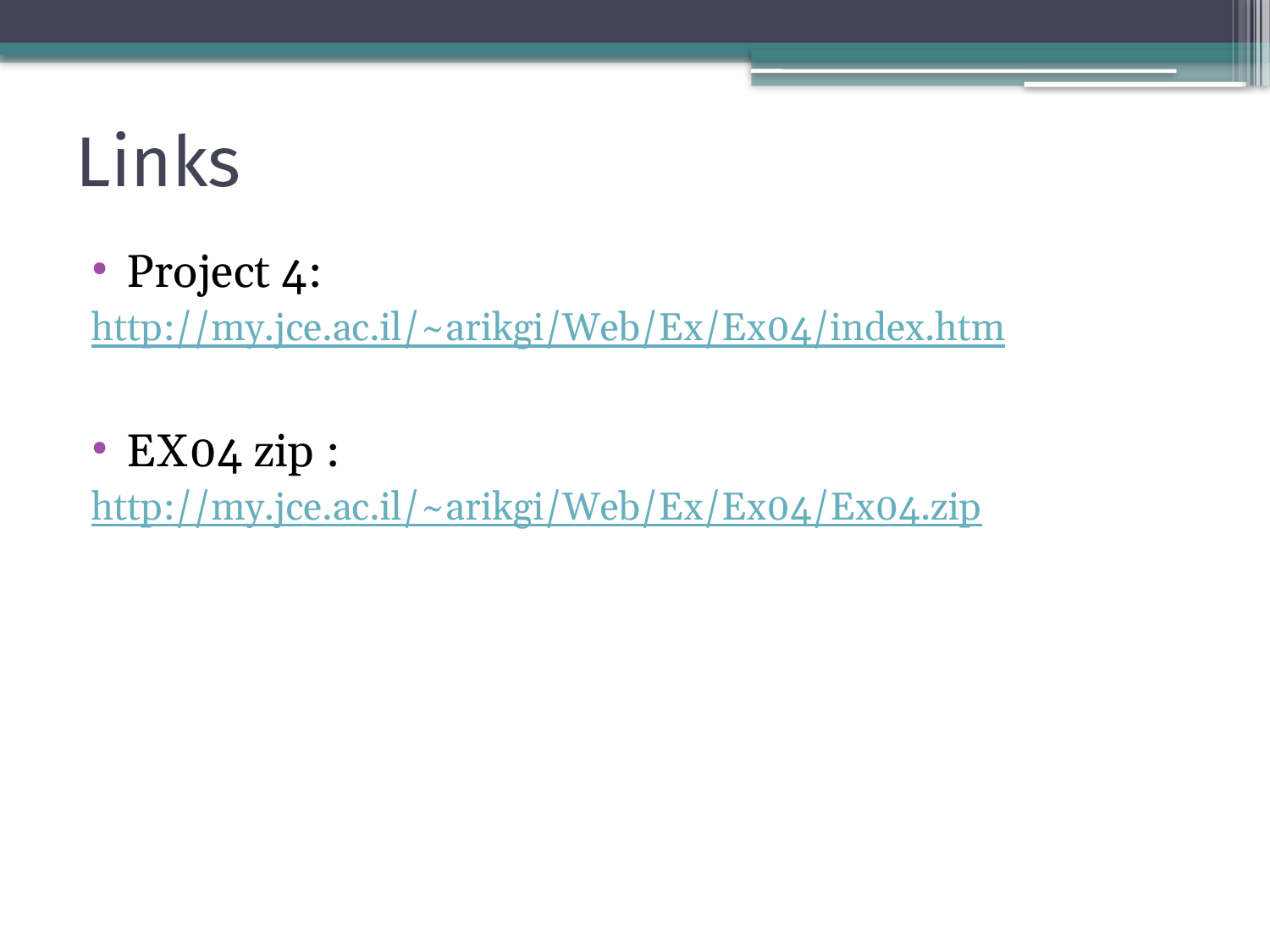

# Links
Project 4:
http://my.jce.ac.il/~arikgi/Web/Ex/Ex04/index.htm

EX04 zip :
http://my.jce.ac.il/~arikgi/Web/Ex/Ex04/Ex04.zip